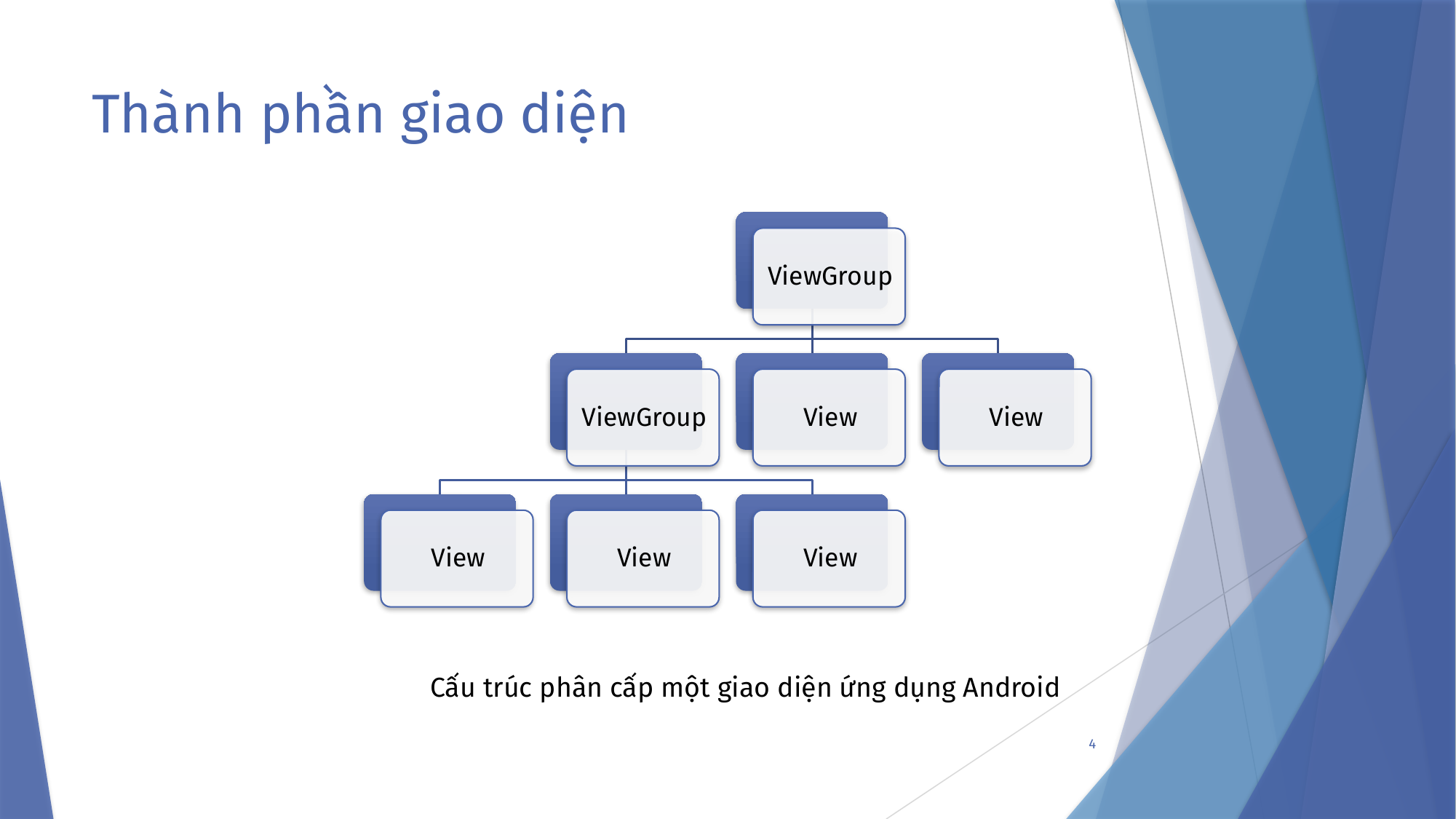

# Thành phần giao diện
ViewGroup
ViewGroup
View
View
View
View
View
Cấu trúc phân cấp một giao diện ứng dụng Android

4